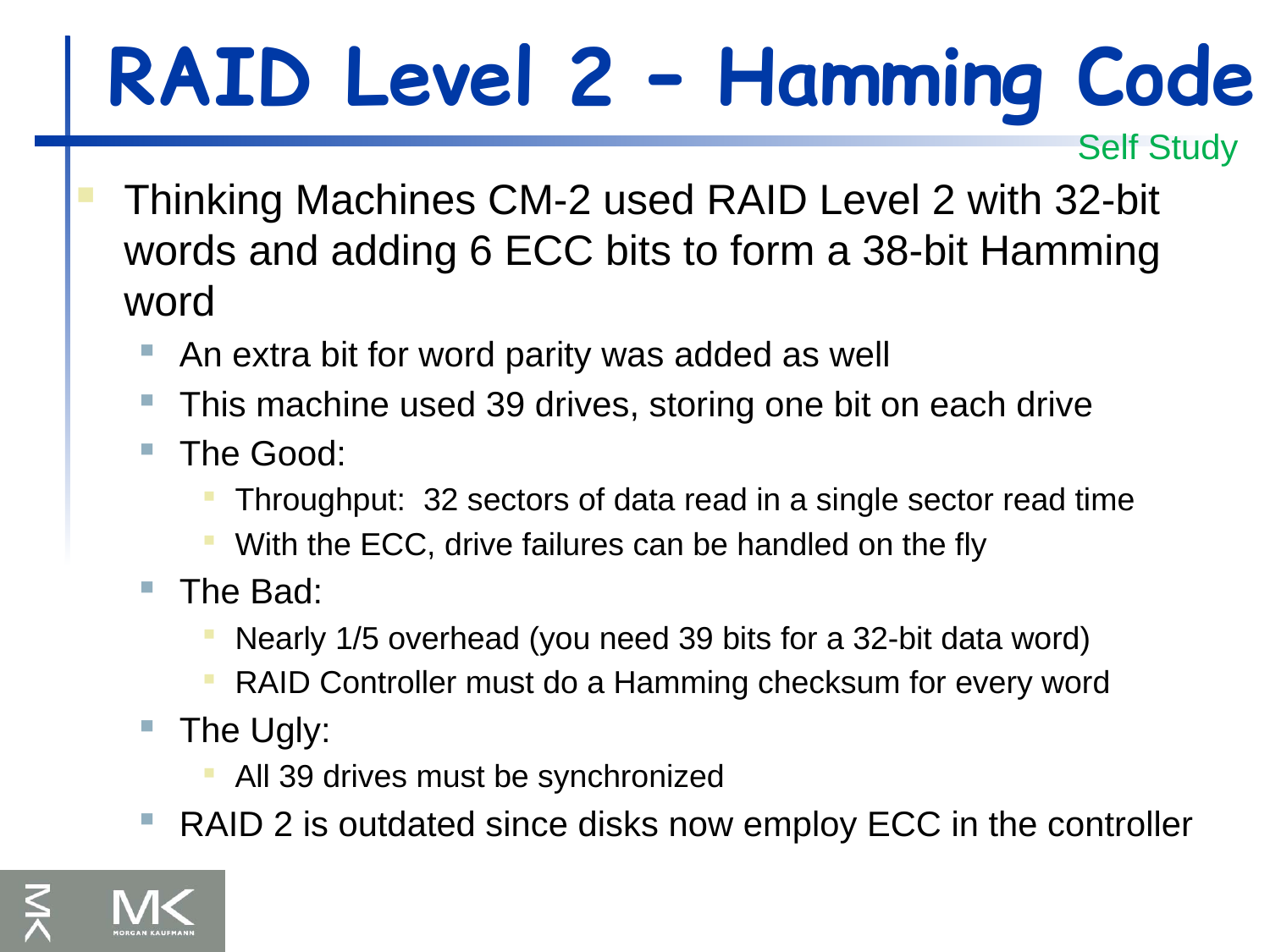

# RAID Level 2 – Hamming Code
Self Study
Thinking Machines CM-2 used RAID Level 2 with 32-bit words and adding 6 ECC bits to form a 38-bit Hamming word
An extra bit for word parity was added as well
This machine used 39 drives, storing one bit on each drive
The Good:
Throughput:  32 sectors of data read in a single sector read time
With the ECC, drive failures can be handled on the fly
The Bad:
Nearly 1/5 overhead (you need 39 bits for a 32-bit data word)
RAID Controller must do a Hamming checksum for every word
The Ugly:
All 39 drives must be synchronized
RAID 2 is outdated since disks now employ ECC in the controller